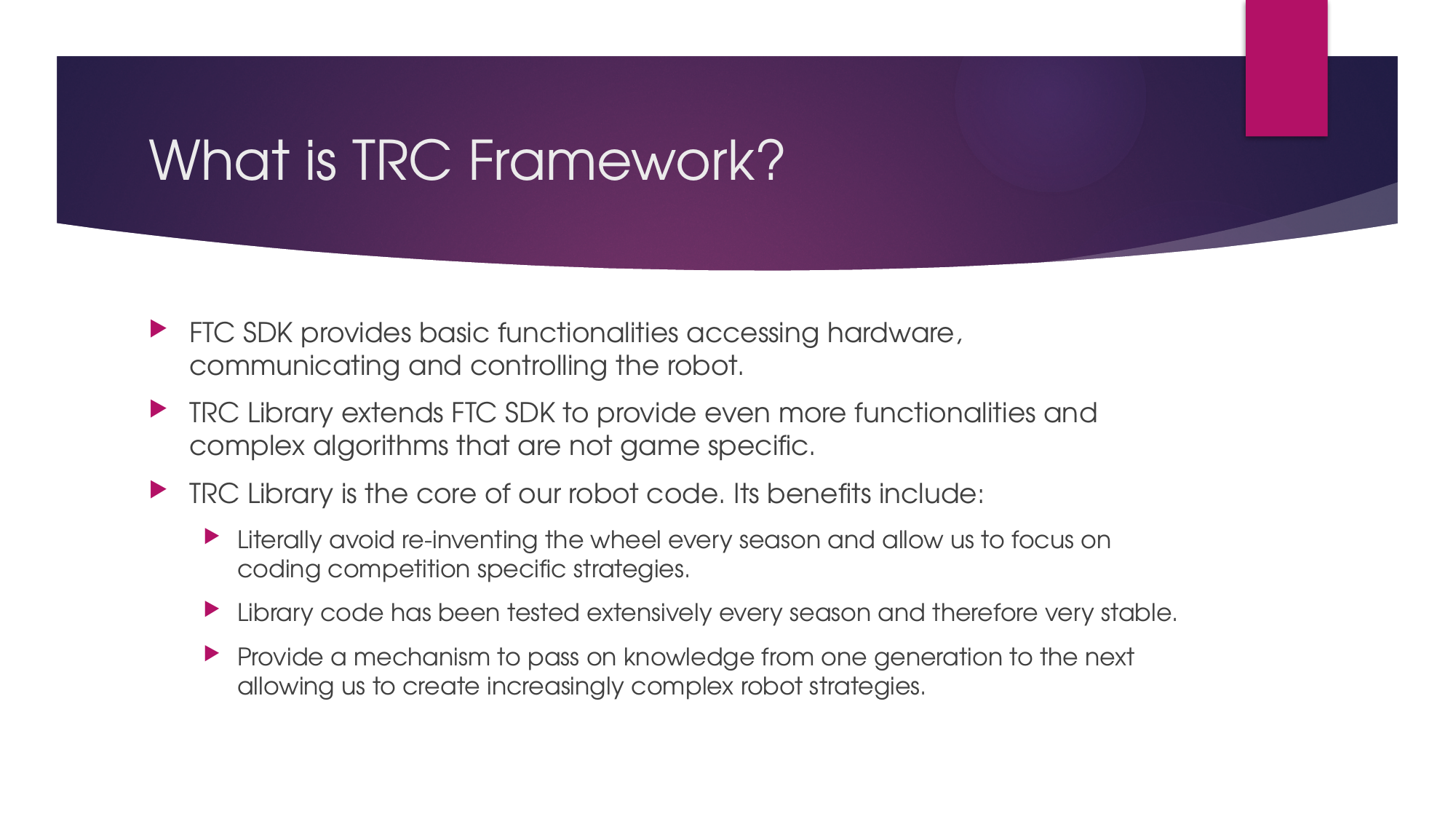

# What is TRC Framework?
FTC SDK provides basic functionalities accessing hardware, communicating and controlling the robot.
TRC Library extends FTC SDK to provide even more functionalities and complex algorithms that are not game specific.
TRC Library is the core of our robot code. Its benefits include:
Literally avoid re-inventing the wheel every season and allow us to focus on coding competition specific strategies.
Library code has been tested extensively every season and therefore very stable.
Provide a mechanism to pass on knowledge from one generation to the next allowing us to create increasingly complex robot strategies.